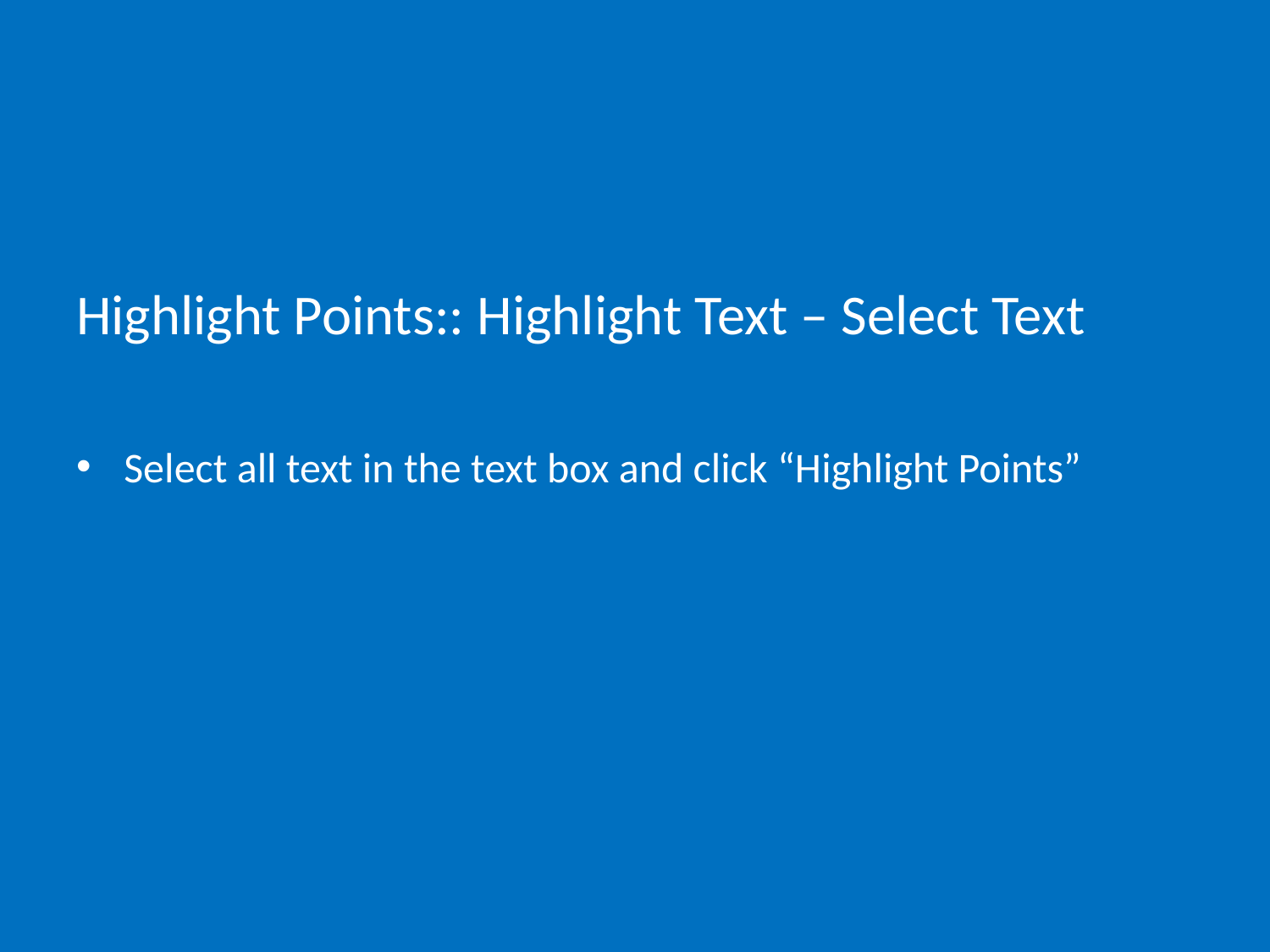

# Highlight Points:: Highlight Text – Select Text
Select all text in the text box and click “Highlight Points”